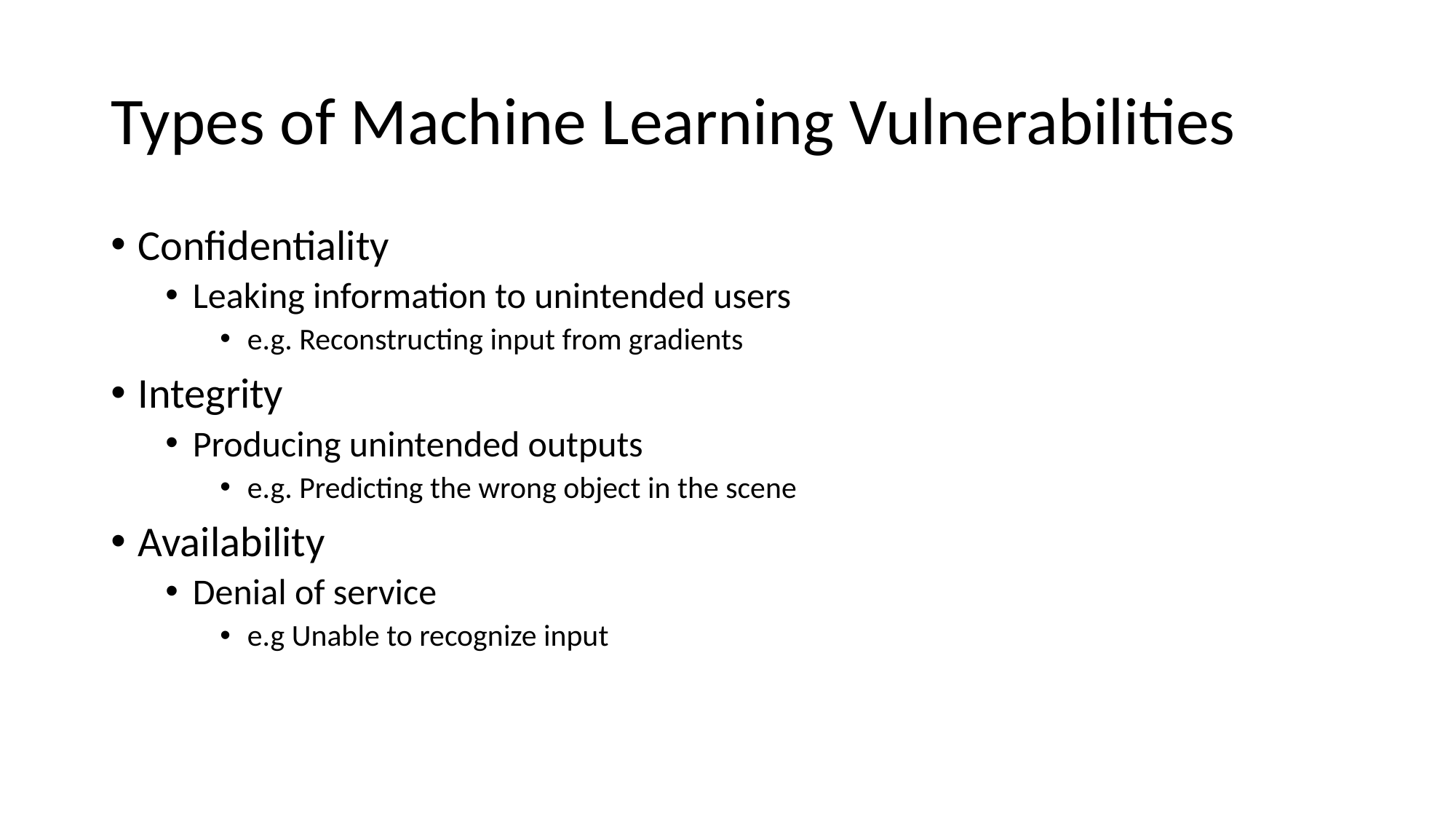

# Types of Machine Learning Vulnerabilities
Confidentiality
Leaking information to unintended users
e.g. Reconstructing input from gradients
Integrity
Producing unintended outputs
e.g. Predicting the wrong object in the scene
Availability
Denial of service
e.g Unable to recognize input